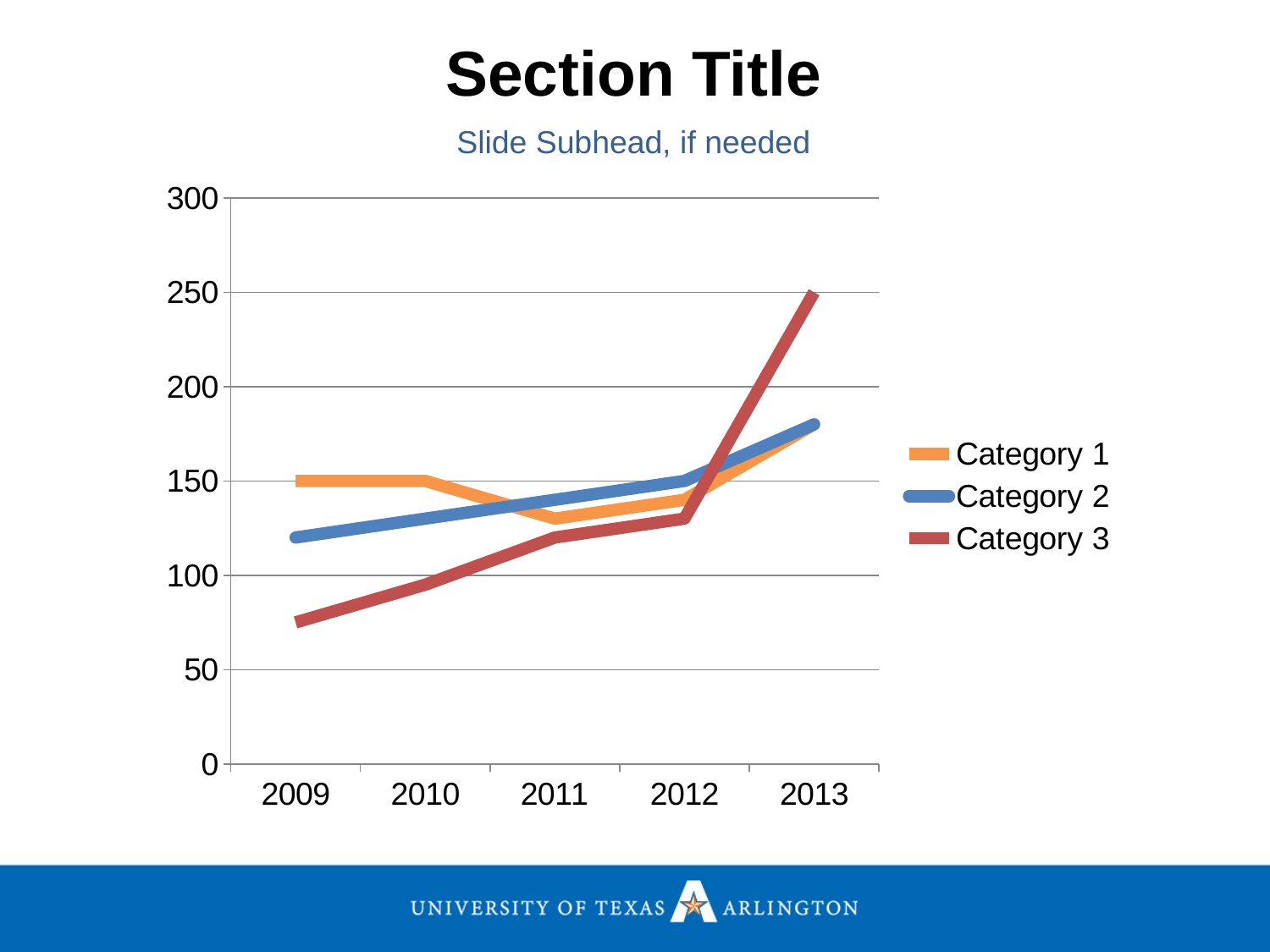

Section Title
Slide Subhead, if needed

### Chart

| Category | Category 1 | Category 2 | Category 3 |
|---|---|---|---|
| 2009 | 150.0 | 120.0 | 75.0 |
| 2010 | 150.0 | 130.0 | 95.0 |
| 2011 | 130.0 | 140.0 | 120.0 |
| 2012 | 140.0 | 150.0 | 130.0 |
| 2013 | 180.0 | 180.0 | 250.0 |